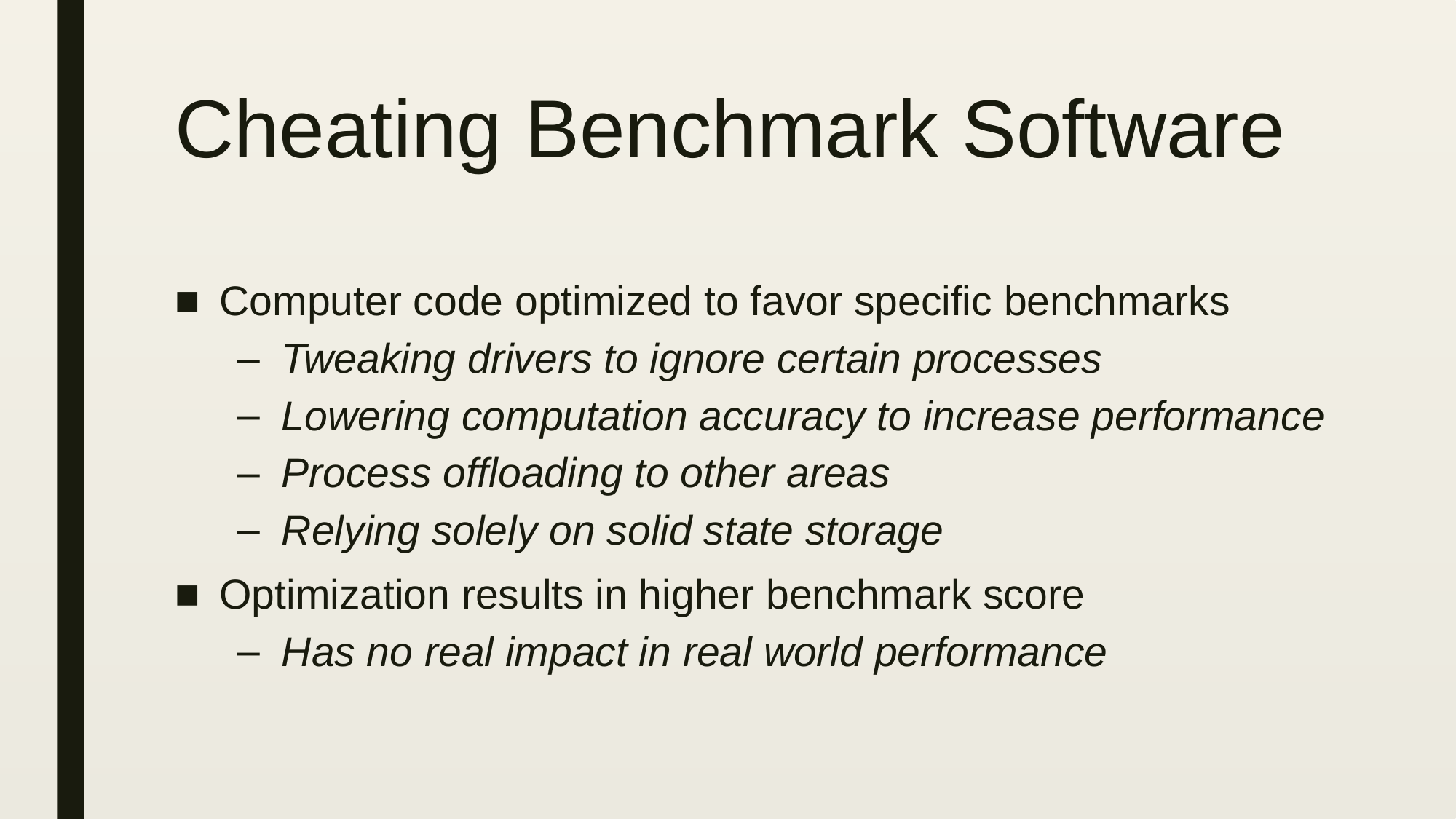

# Cheating Benchmark Software
Computer code optimized to favor specific benchmarks
Tweaking drivers to ignore certain processes
Lowering computation accuracy to increase performance
Process offloading to other areas
Relying solely on solid state storage
Optimization results in higher benchmark score
Has no real impact in real world performance